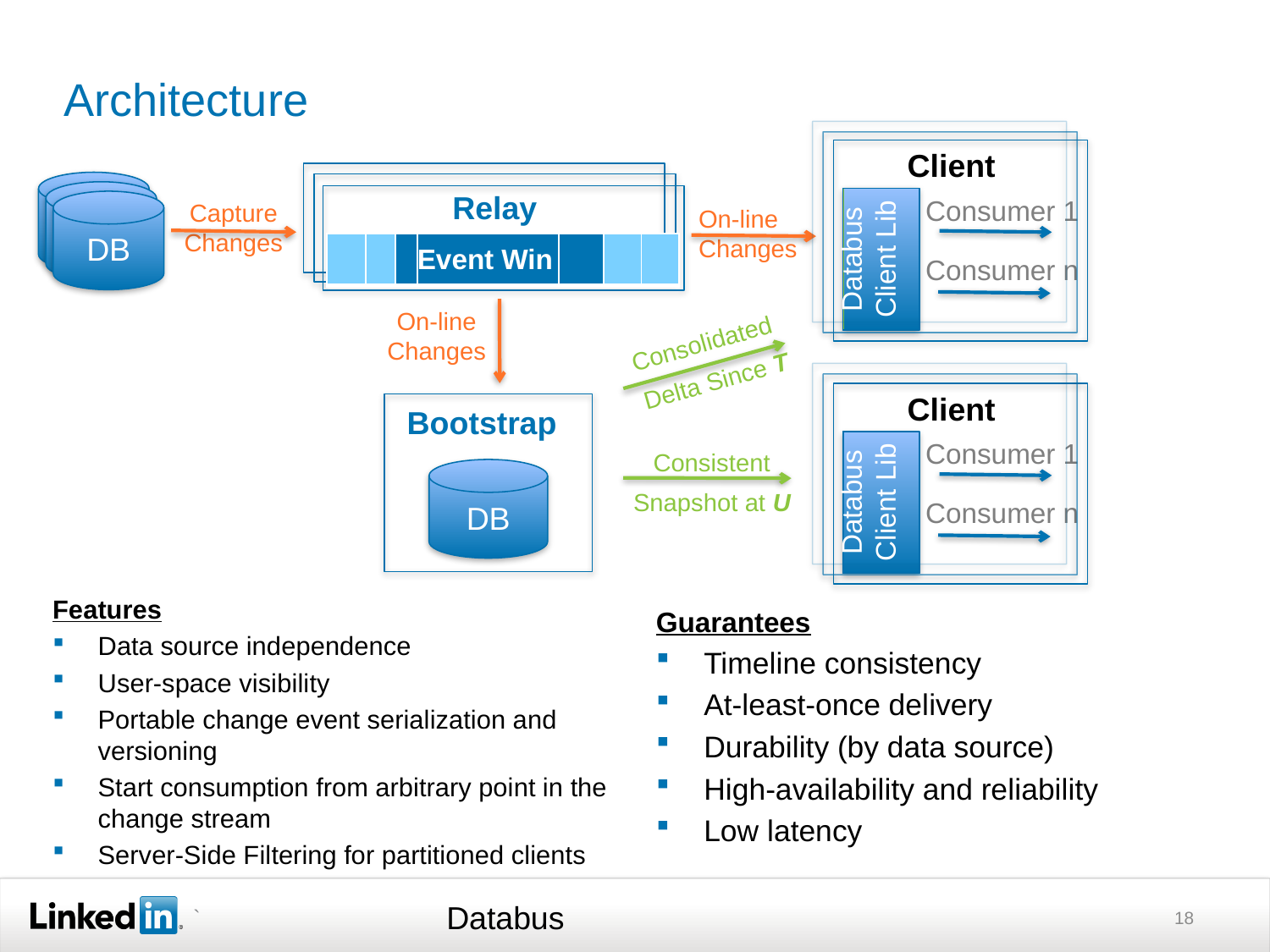

# Architecture

Client

Databus Client Lib

Consumer 1

Consumer n

Relay

DB
Capture
Changes
On-line
Changes
|  |  |  | Event Win |  |  |  |
| --- | --- | --- | --- | --- | --- | --- |
On-line
Changes
Consolidated
Delta Since T

Client

Databus Client Lib

Consumer 1

Consumer n

Bootstrap
DB

Consistent
Snapshot at U

Features
Data source independence
User-space visibility
Portable change event serialization and versioning
Start consumption from arbitrary point in the change stream
Server-Side Filtering for partitioned clients

Guarantees
Timeline consistency
At-least-once delivery
Durability (by data source)
High-availability and reliability
Low latency

Databus
18